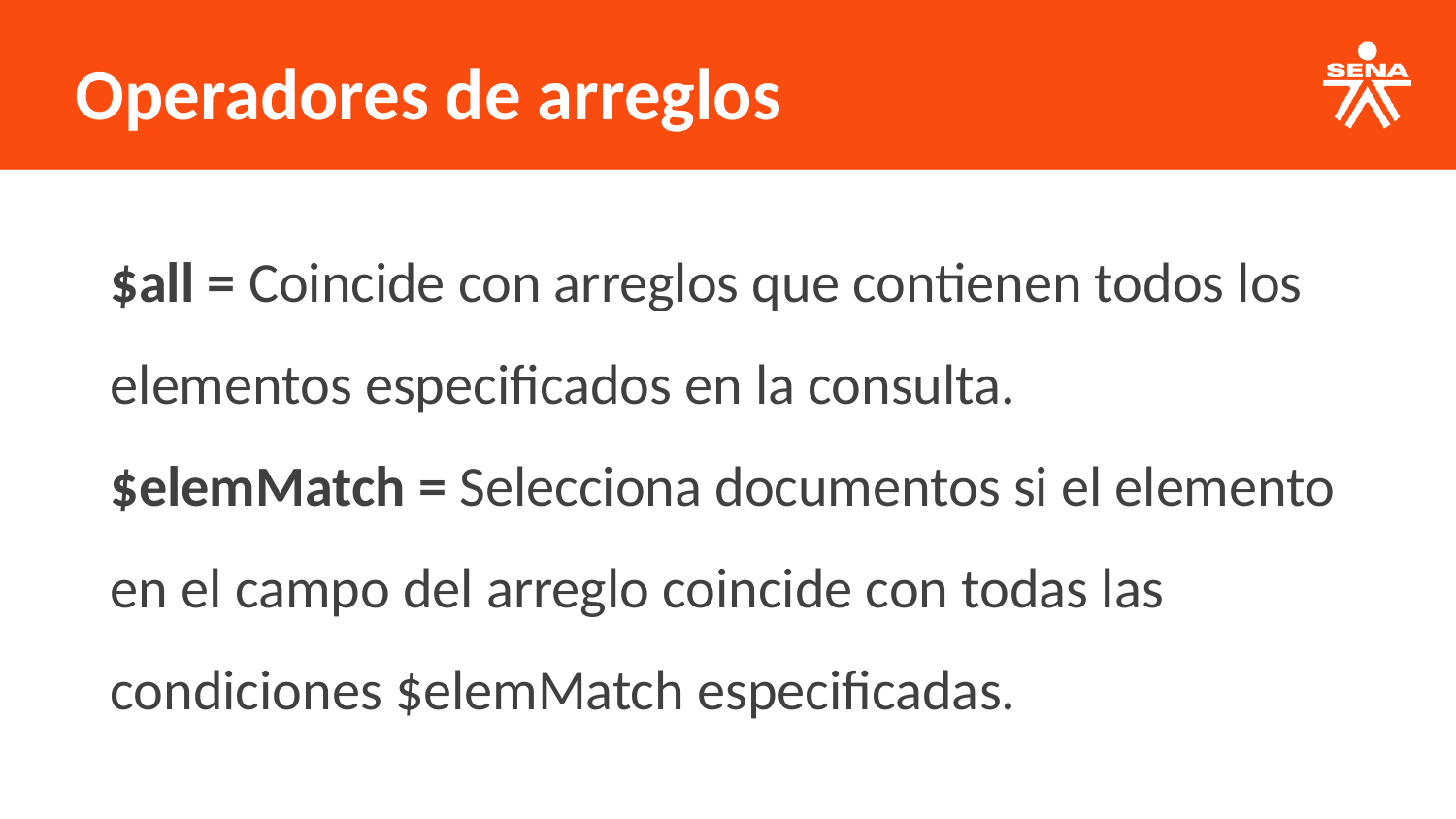

Operadores de arreglos
$all = Coincide con arreglos que contienen todos los elementos especificados en la consulta.
$elemMatch = Selecciona documentos si el elemento en el campo del arreglo coincide con todas las condiciones $elemMatch especificadas.